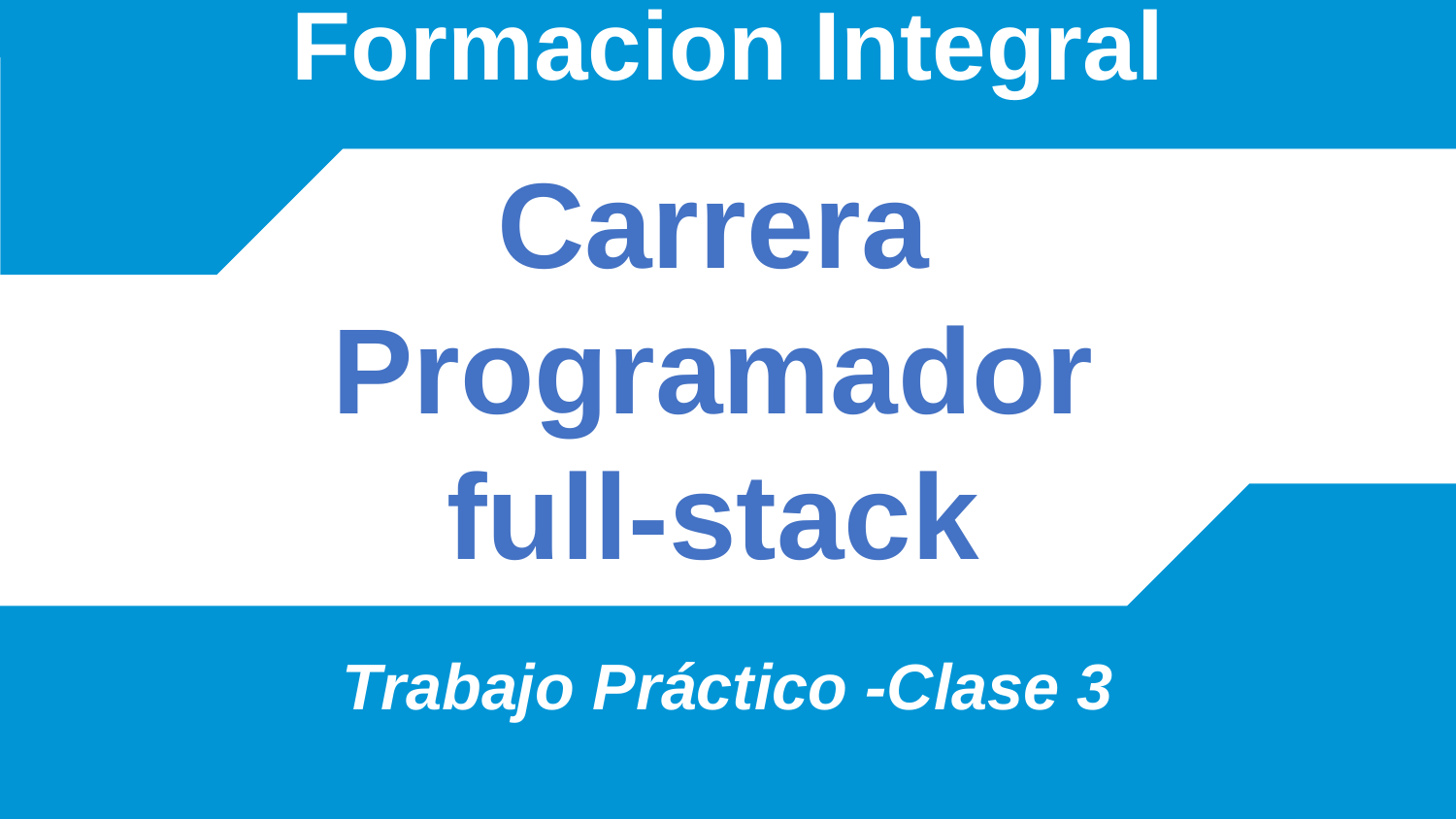

# Formacion Integral
Trabajo Práctico -Clase 3